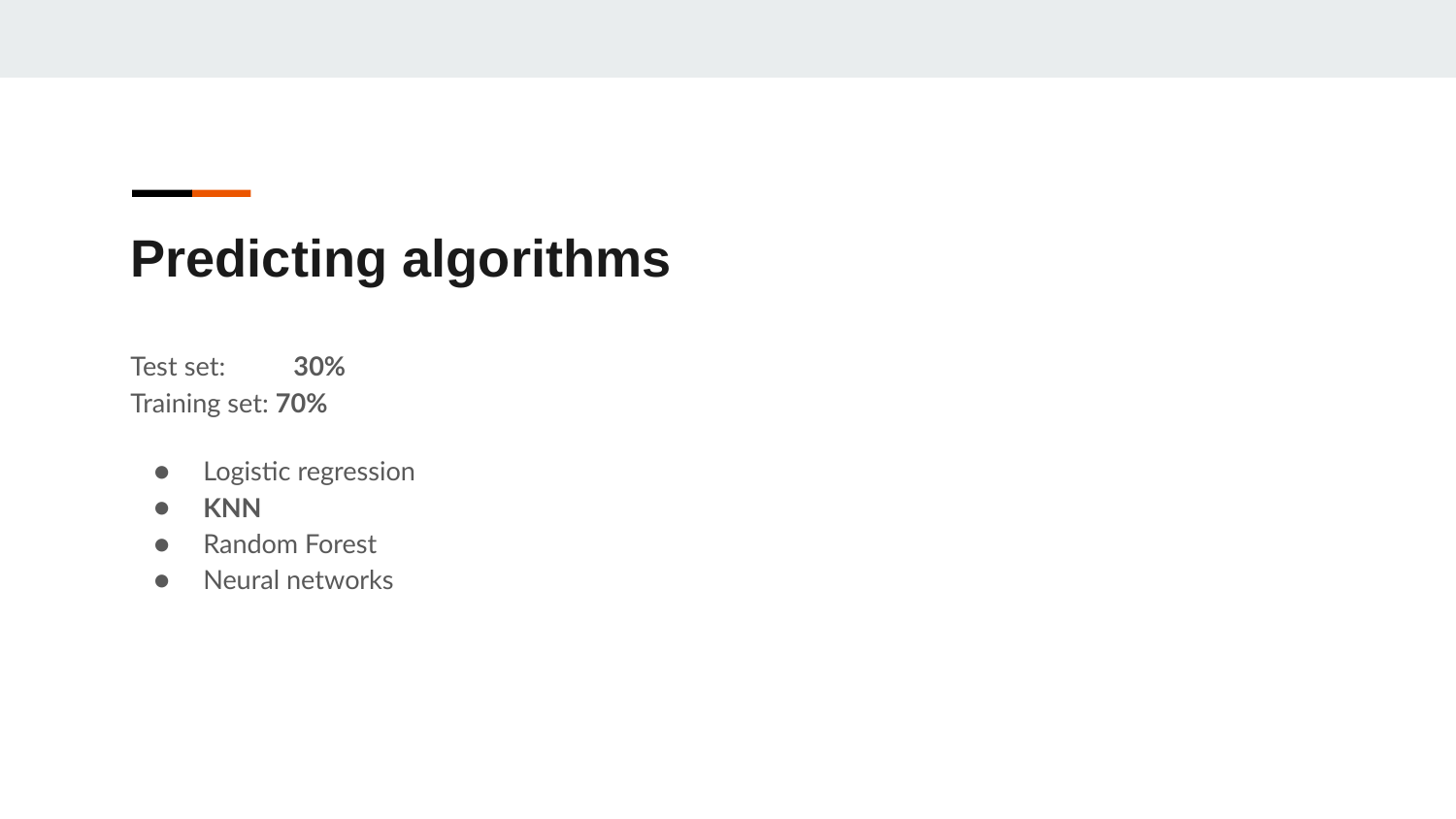

Predicting algorithms
Test set:          30%
Training set: 70%
Logistic regression
KNN
Random Forest
Neural networks